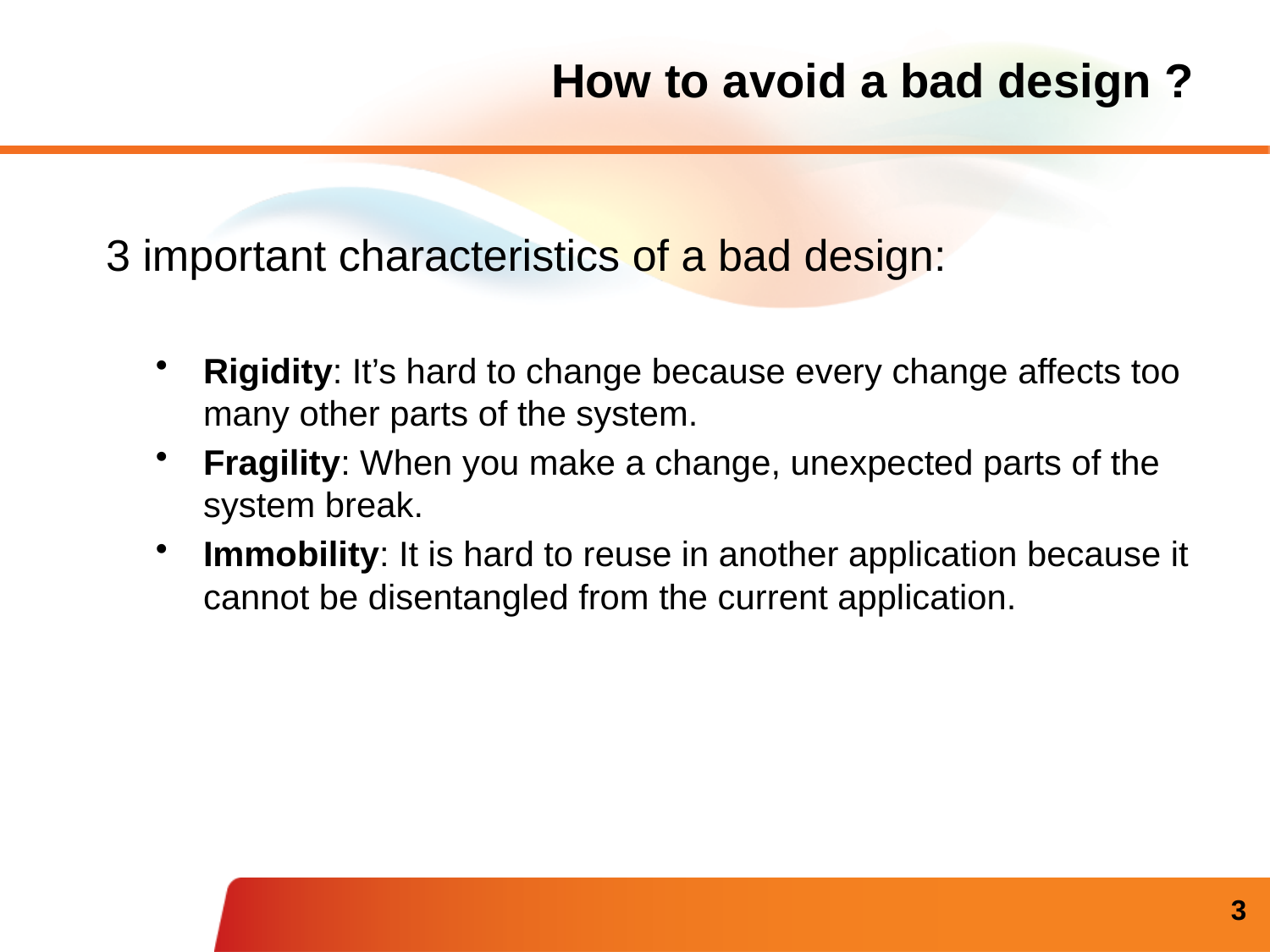

# How to avoid a bad design ?

     3 important characteristics of a bad design:

Rigidity: It’s hard to change because every change affects too many other parts of the system.
Fragility: When you make a change, unexpected parts of the system break.
Immobility: It is hard to reuse in another application because it cannot be disentangled from the current application.